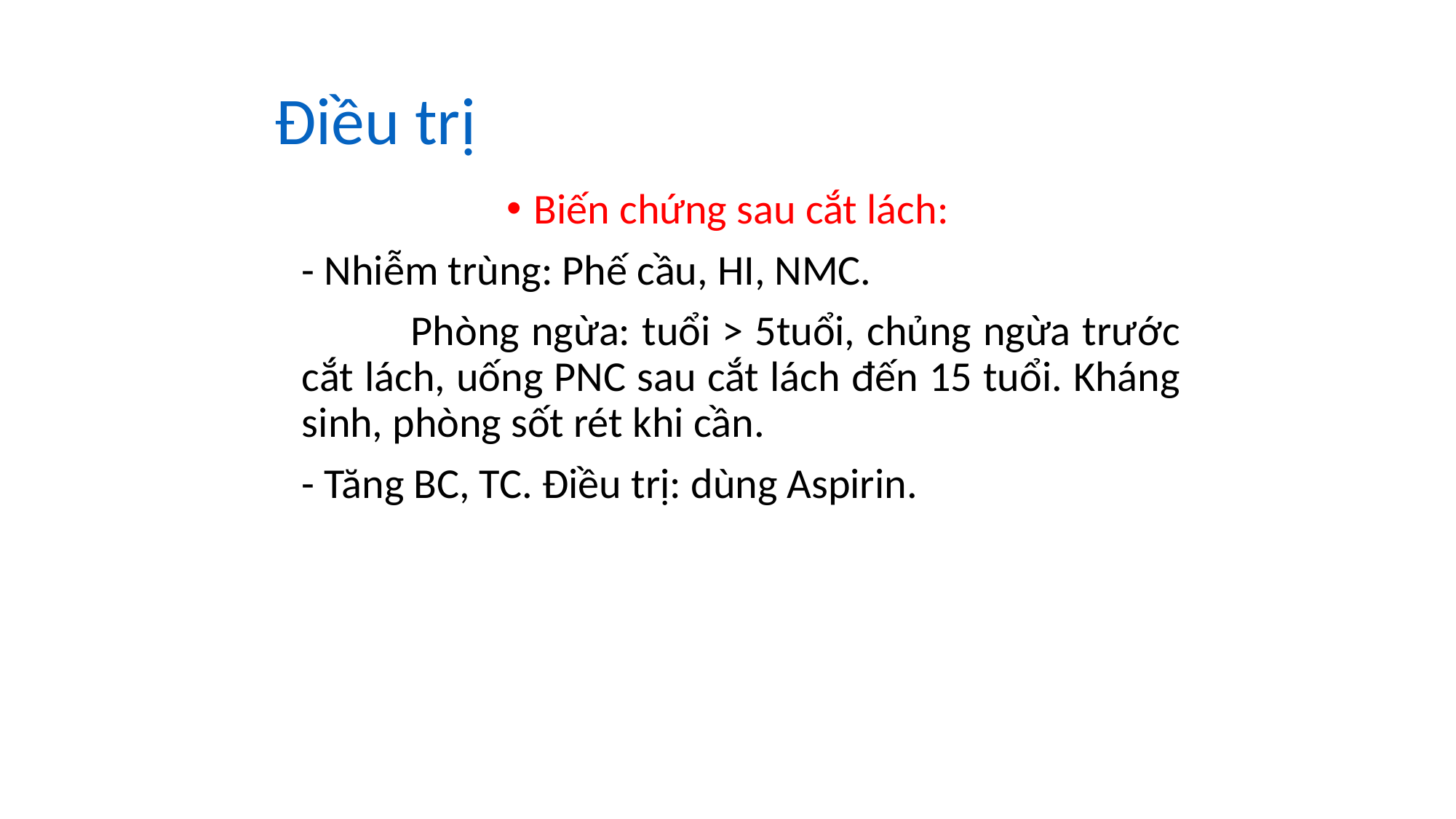

# Điều trị
Biến chứng sau cắt lách:
	- Nhiễm trùng: Phế cầu, HI, NMC.
		Phòng ngừa: tuổi > 5tuổi, chủng ngừa trước cắt lách, uống PNC sau cắt lách đến 15 tuổi. Kháng sinh, phòng sốt rét khi cần.
	- Tăng BC, TC. Điều trị: dùng Aspirin.